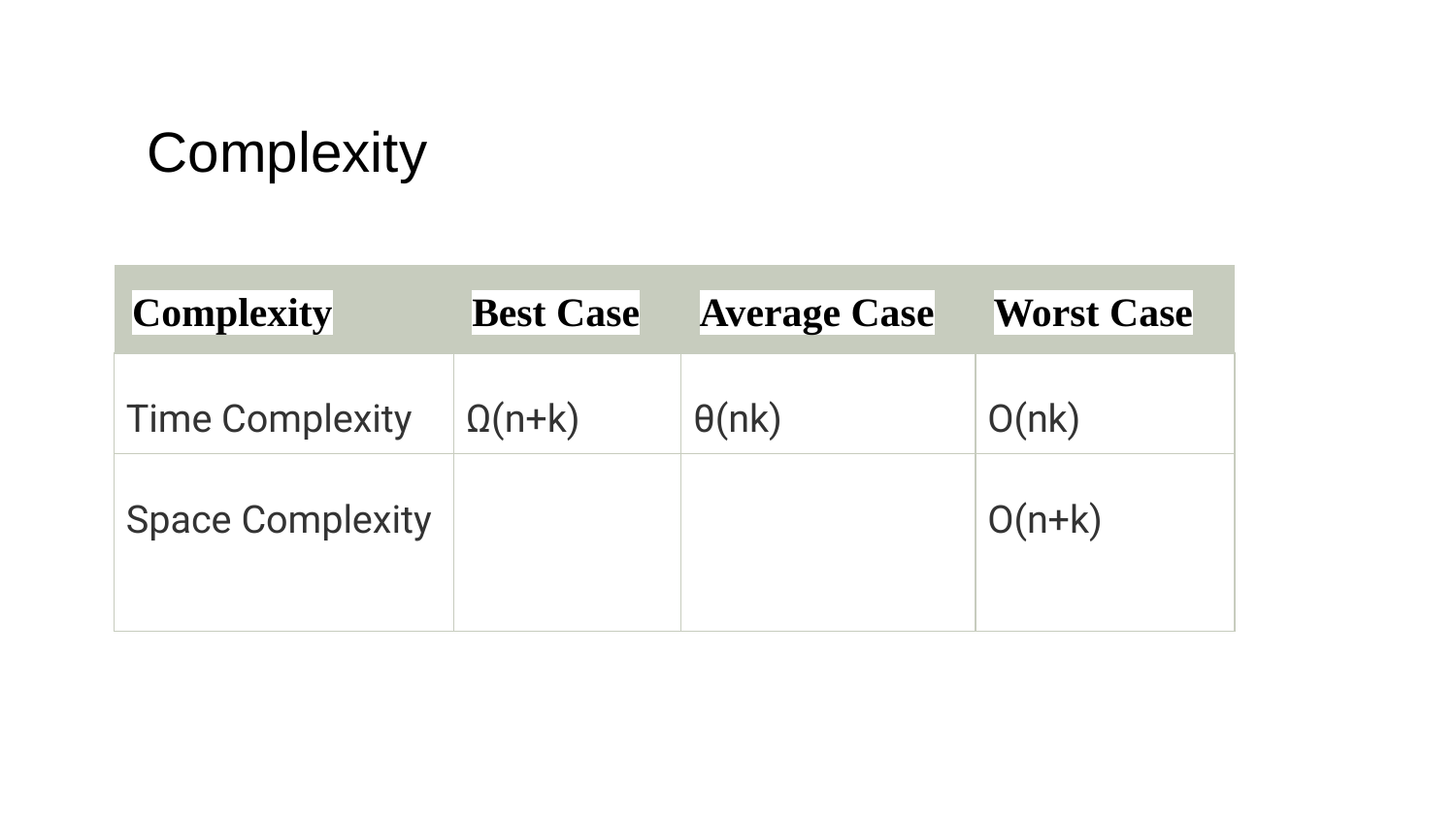

# Complexity

| Complexity | Best Case | Average Case | Worst Case |
| --- | --- | --- | --- |
| Time Complexity | Ω(n+k) | θ(nk) | O(nk) |
| Space Complexity |  |  | O(n+k) |